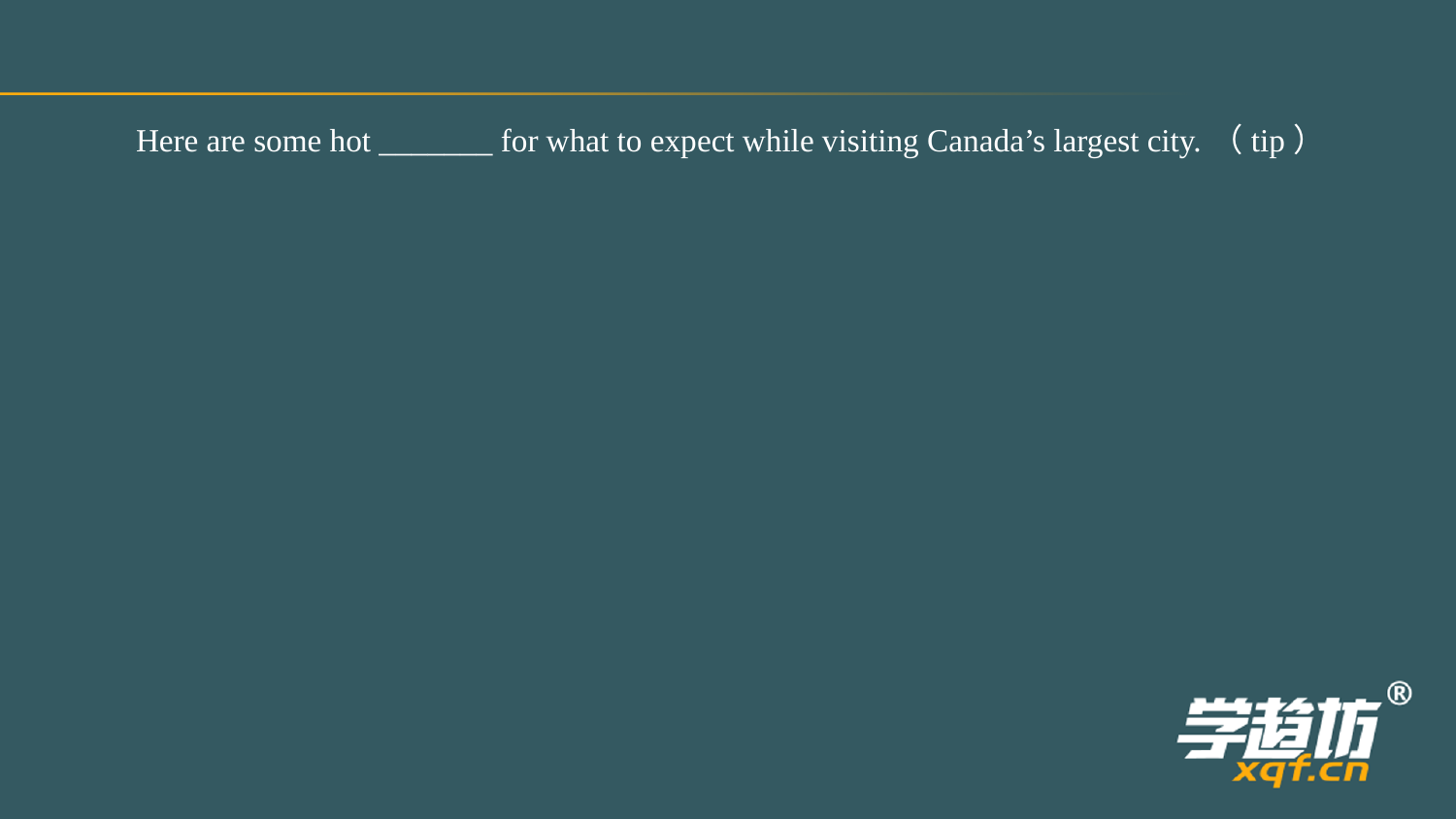

Here are some hot _______ for what to expect while visiting Canada’s largest city.（tip）